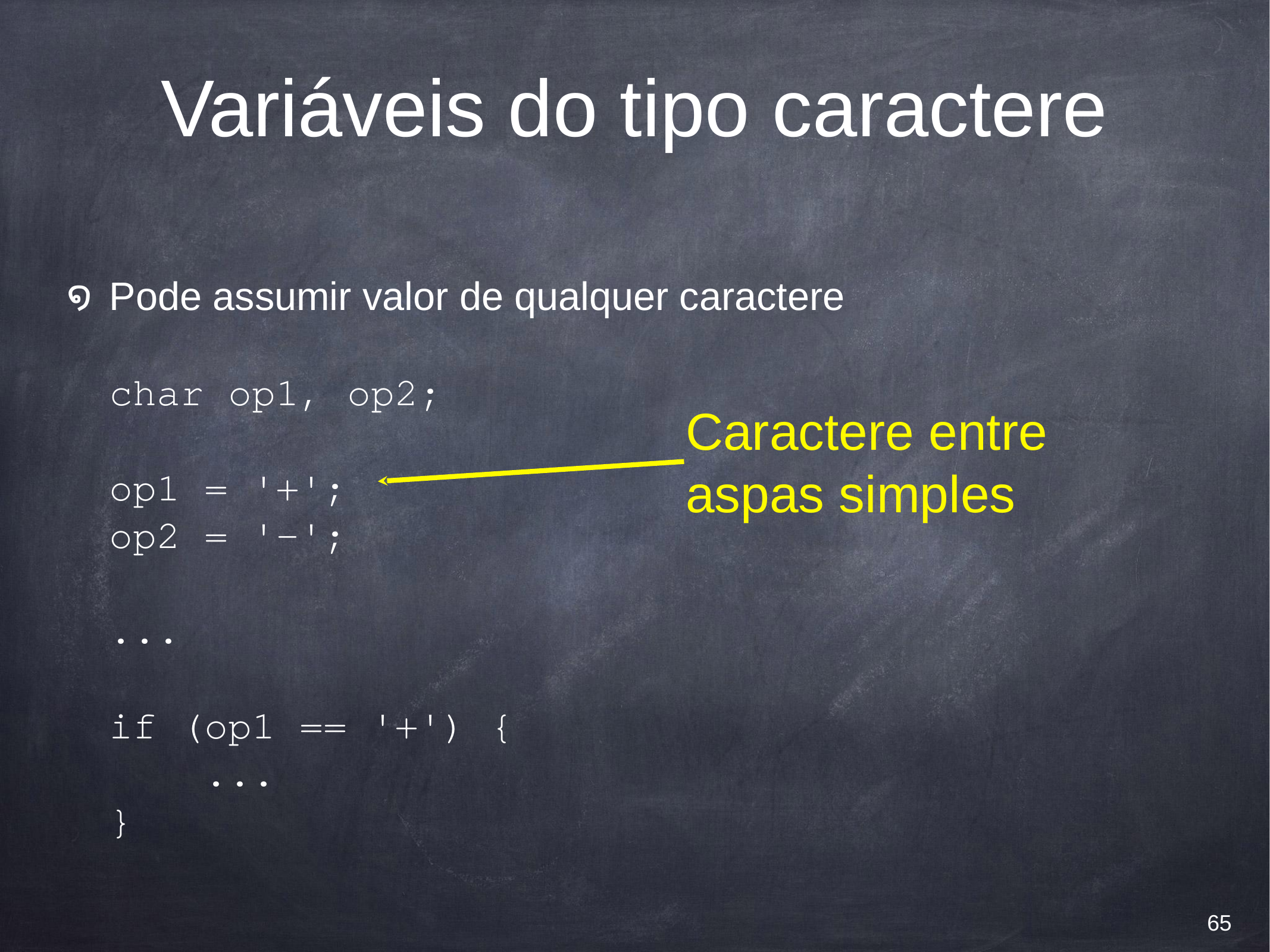

# Variáveis do tipo caractere
Pode assumir valor de qualquer caractere
char op1, op2;
op1 = '+';
op2 = '-';
...
if (op1 == '+') {
    ...
}
Caractere entre
aspas simples
65